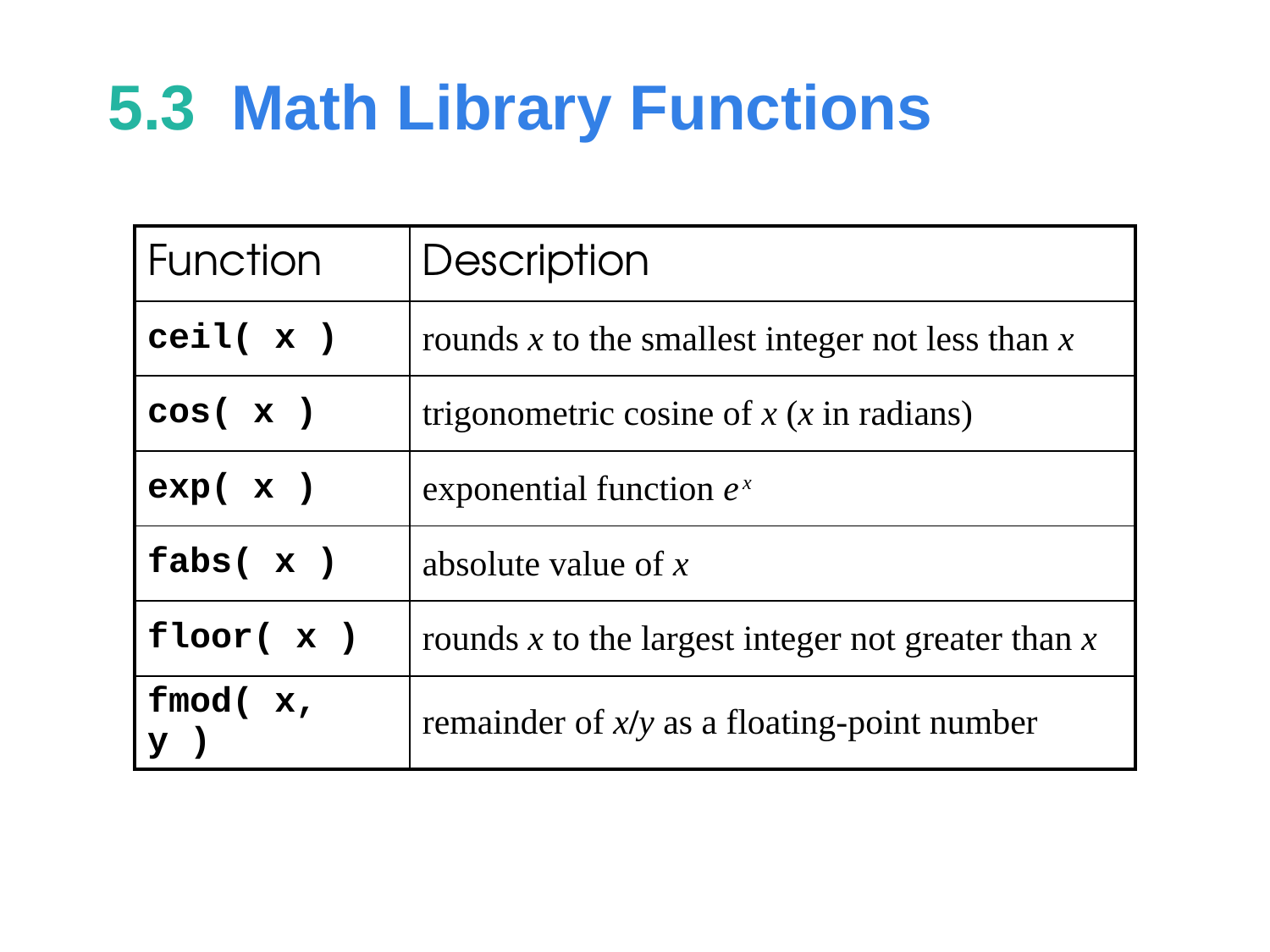

# 5.3  Math Library Functions
| Function | Description |
| --- | --- |
| ceil( x ) | rounds x to the smallest integer not less than x |
| cos( x ) | trigonometric cosine of x (x in radians) |
| exp( x ) | exponential function ex |
| fabs( x ) | absolute value of x |
| floor( x ) | rounds x to the largest integer not greater than x |
| fmod( x, y ) | remainder of x/y as a floating-point number |